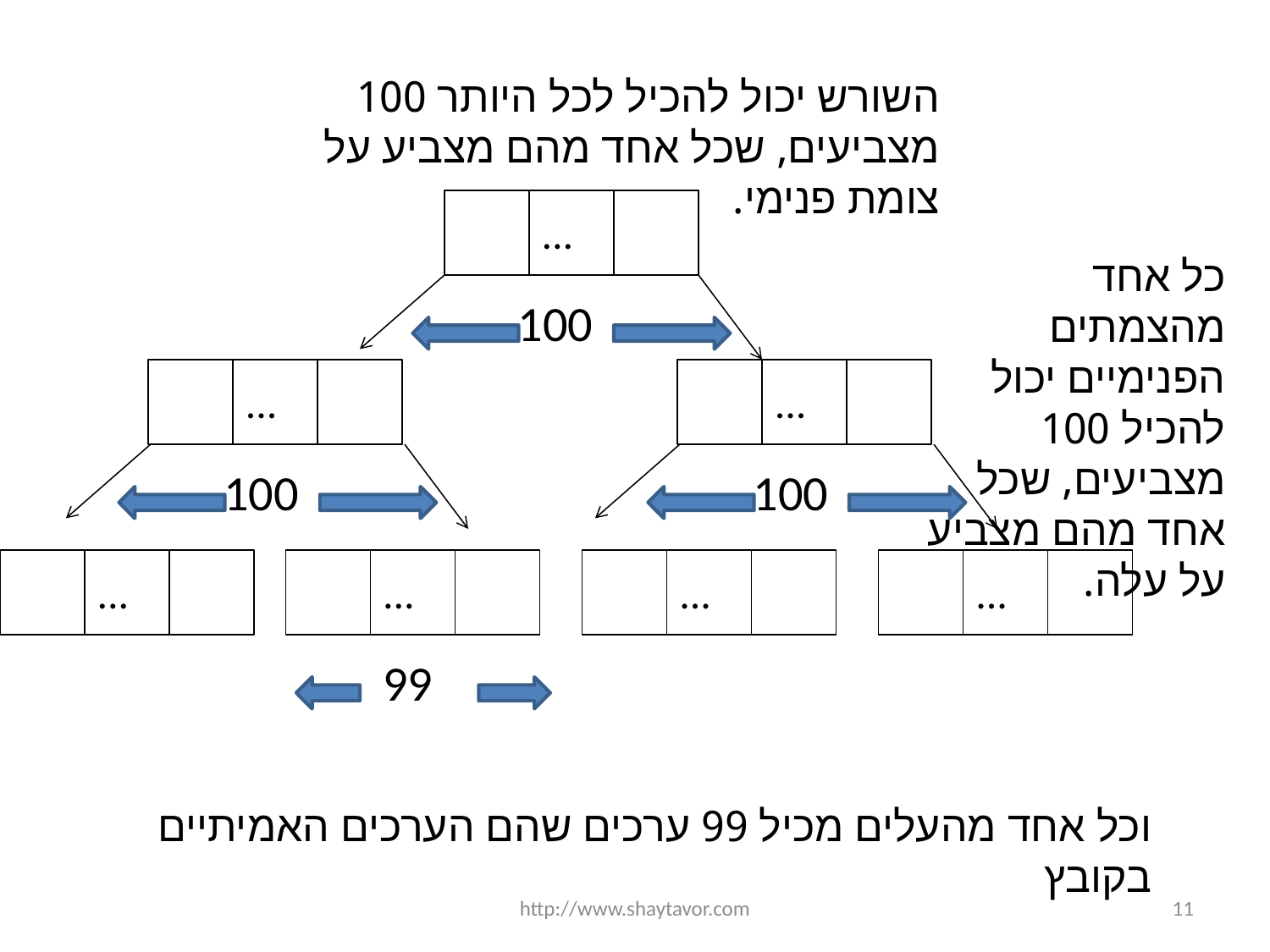

השורש יכול להכיל לכל היותר 100 מצביעים, שכל אחד מהם מצביע על צומת פנימי.

...
כל אחד מהצמתים הפנימיים יכול להכיל 100 מצביעים, שכל אחד מהם מצביע על עלה.
100

...
...
100
100

...
...
...
...
99

וכל אחד מהעלים מכיל 99 ערכים שהם הערכים האמיתיים בקובץ
http://www.shaytavor.com
11